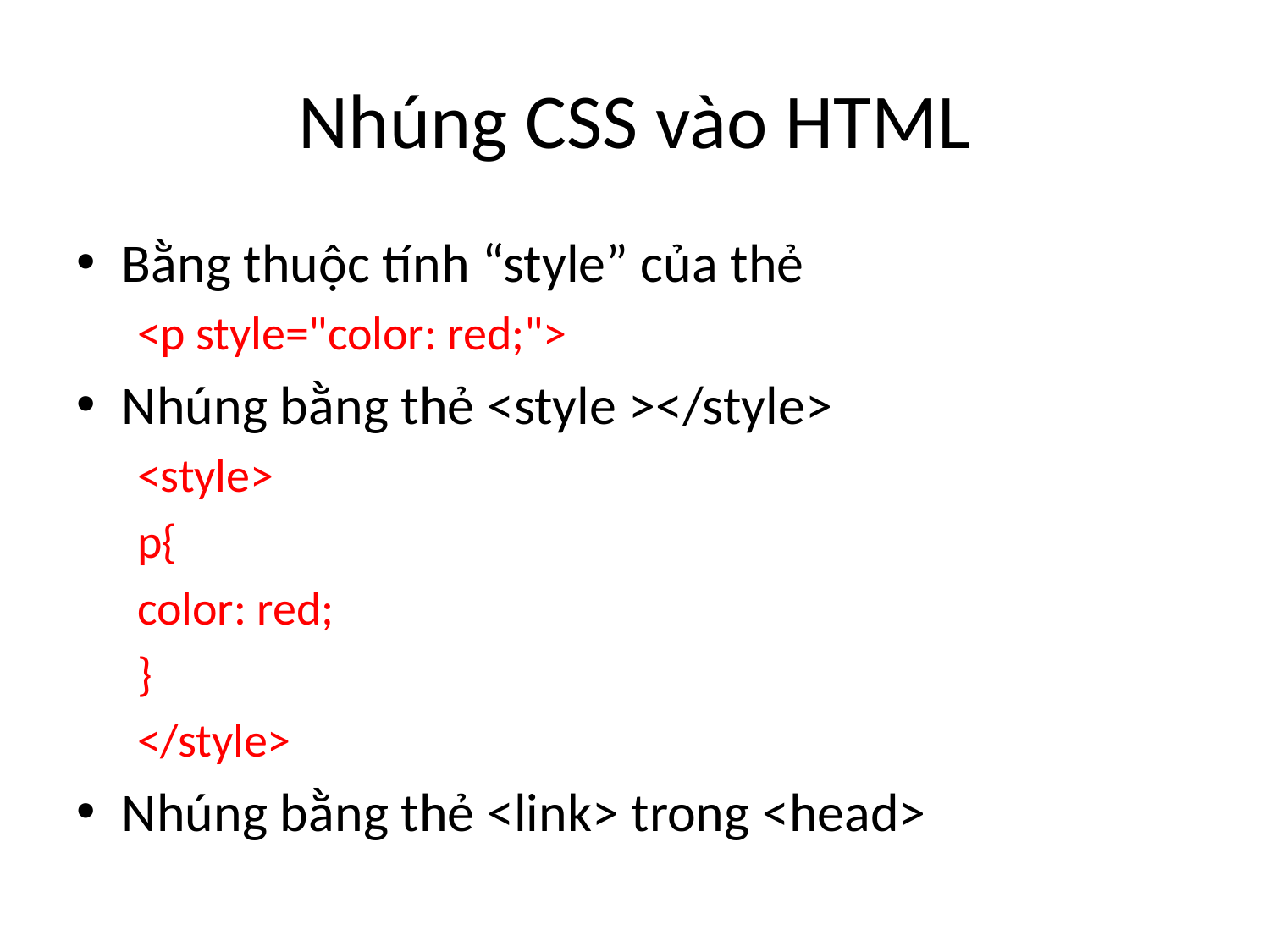

# Nhúng CSS vào HTML
Bằng thuộc tính “style” của thẻ
	<p style="color: red;">
Nhúng bằng thẻ <style ></style>
	<style>
		p{
			color: red;
		}
	</style>
Nhúng bằng thẻ <link> trong <head>